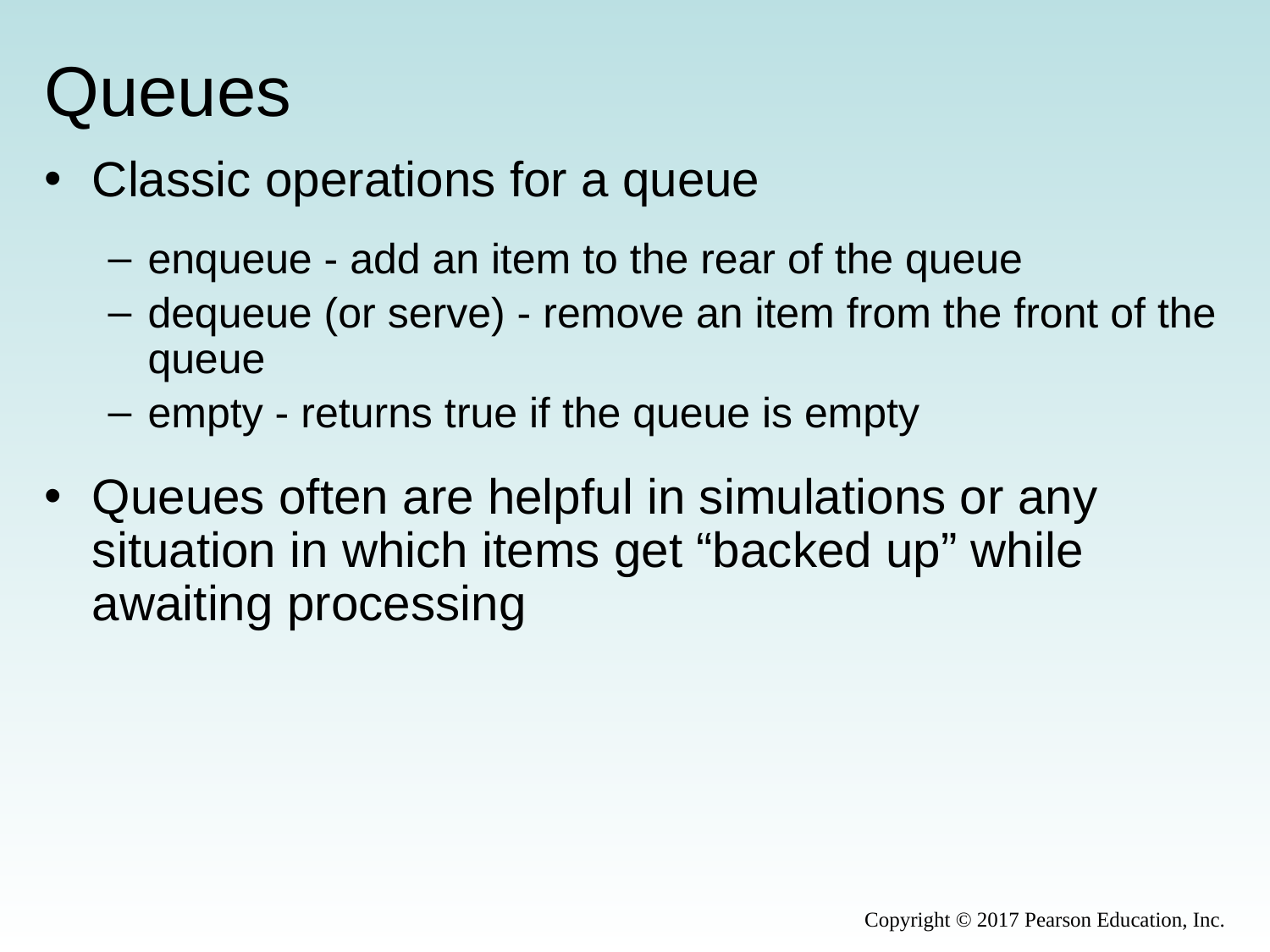

# Queues
Classic operations for a queue
enqueue - add an item to the rear of the queue
dequeue (or serve) - remove an item from the front of the queue
empty - returns true if the queue is empty
Queues often are helpful in simulations or any situation in which items get “backed up” while awaiting processing

Copyright © 2017 Pearson Education, Inc.